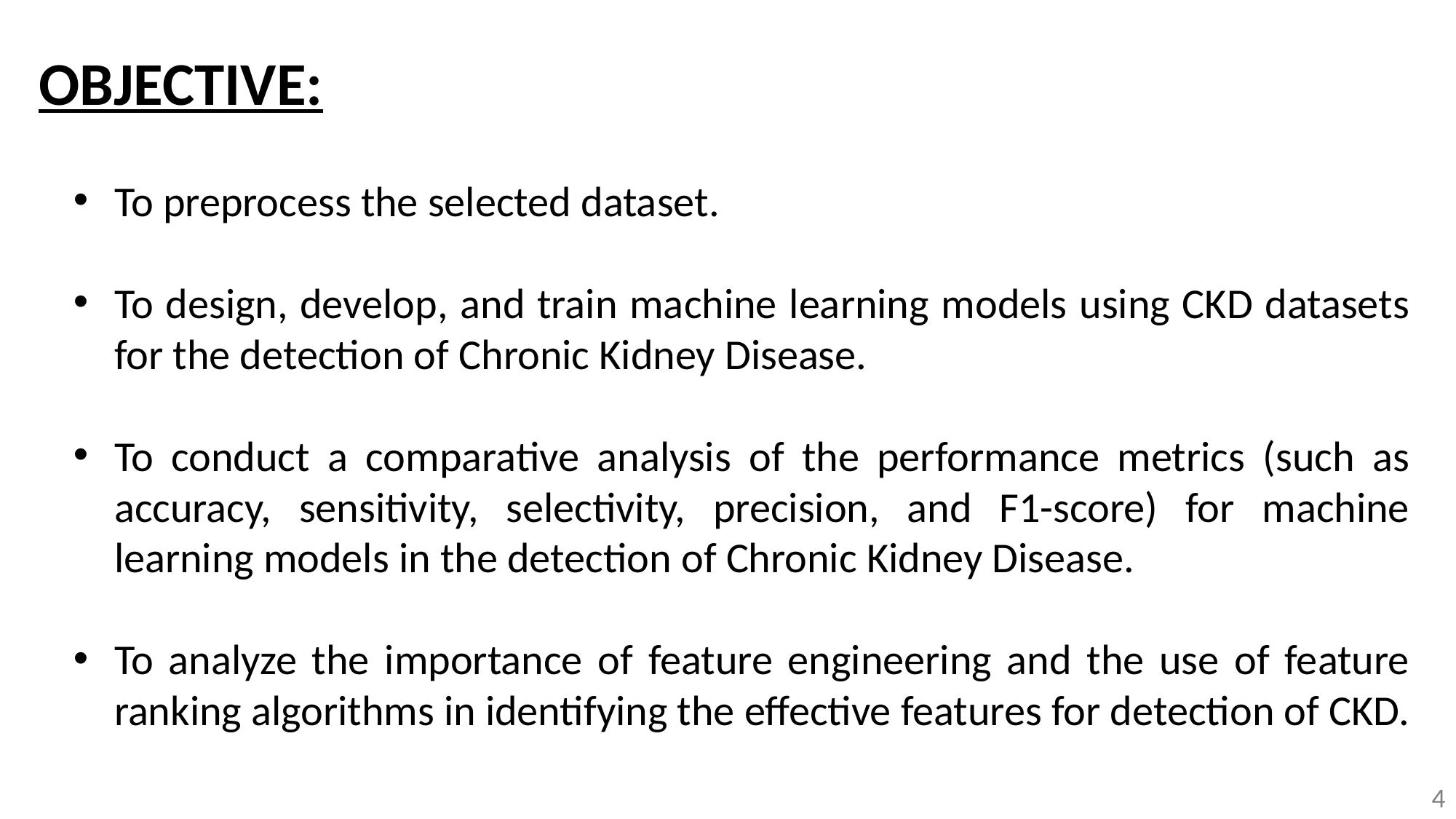

# OBJECTIVE:
To preprocess the selected dataset.

To design, develop, and train machine learning models using CKD datasets for the detection of Chronic Kidney Disease.

To conduct a comparative analysis of the performance metrics (such as accuracy, sensitivity, selectivity, precision, and F1-score) for machine learning models in the detection of Chronic Kidney Disease.

To analyze the importance of feature engineering and the use of feature ranking algorithms in identifying the effective features for detection of CKD.
4